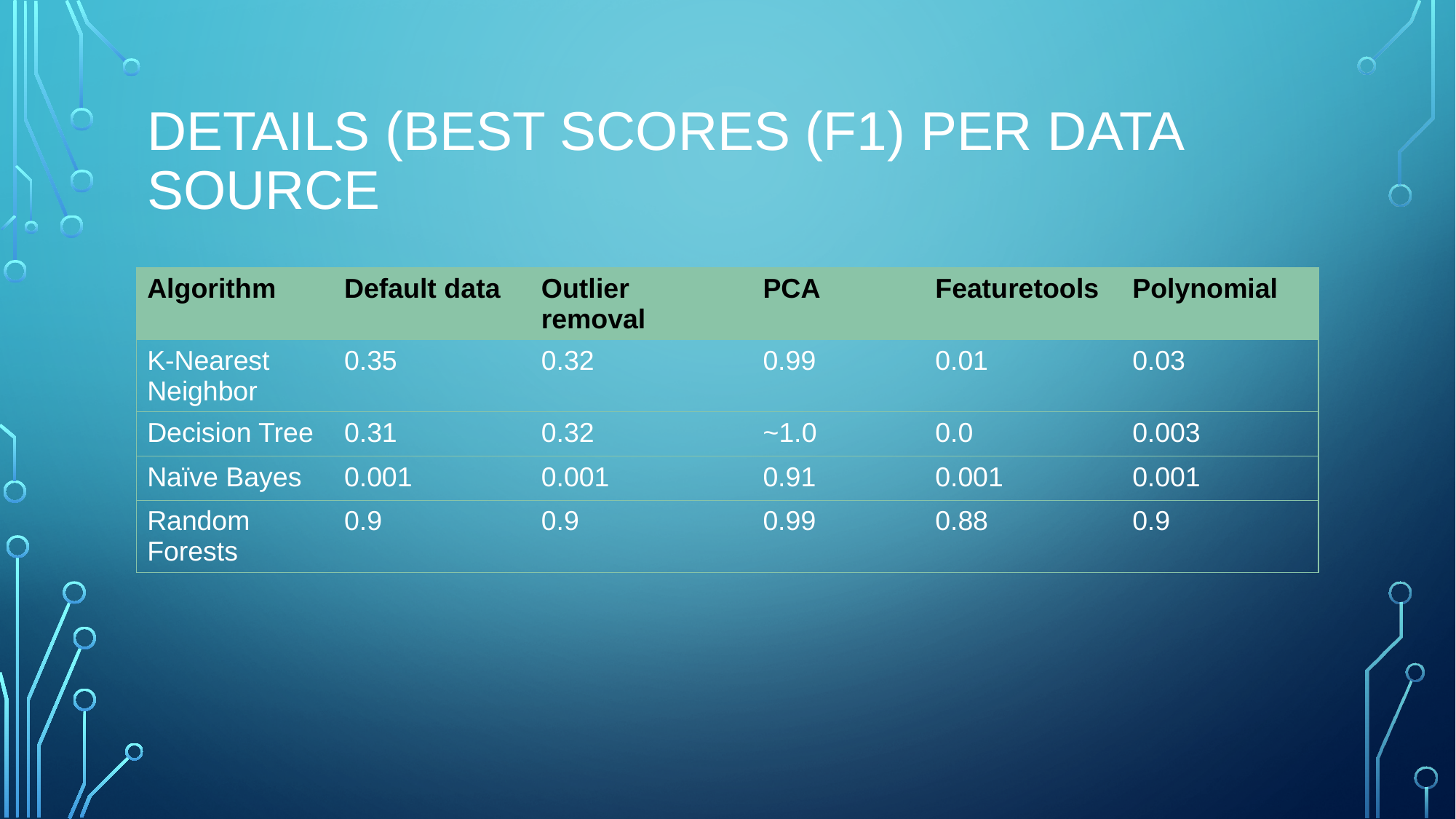

# Details (Best scores (F1) per data source
| Algorithm | Default data | Outlier removal | PCA | Featuretools | Polynomial |
| --- | --- | --- | --- | --- | --- |
| K-Nearest Neighbor | 0.35 | 0.32 | 0.99 | 0.01 | 0.03 |
| Decision Tree | 0.31 | 0.32 | ~1.0 | 0.0 | 0.003 |
| Naïve Bayes | 0.001 | 0.001 | 0.91 | 0.001 | 0.001 |
| Random Forests | 0.9 | 0.9 | 0.99 | 0.88 | 0.9 |